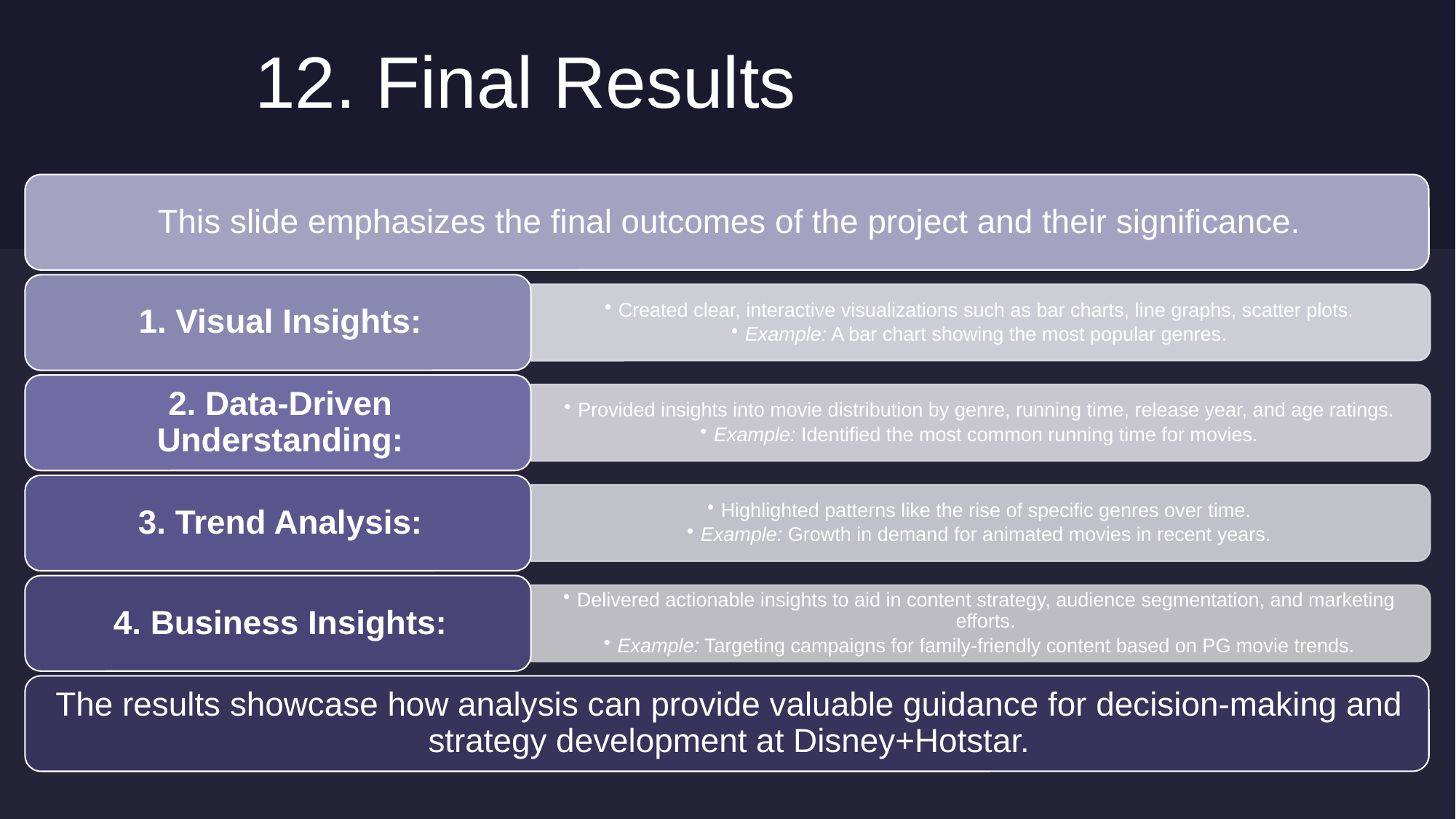

# 12. Final Results
This slide emphasizes the final outcomes of the project and their significance.
Created clear, interactive visualizations such as bar charts, line graphs, scatter plots.
Example: A bar chart showing the most popular genres.
1. Visual Insights:
Provided insights into movie distribution by genre, running time, release year, and age ratings.
Example: Identified the most common running time for movies.
2. Data-Driven Understanding:
Highlighted patterns like the rise of specific genres over time.
Example: Growth in demand for animated movies in recent years.
3. Trend Analysis:
Delivered actionable insights to aid in content strategy, audience segmentation, and marketing efforts.
Example: Targeting campaigns for family-friendly content based on PG movie trends.
4. Business Insights:
The results showcase how analysis can provide valuable guidance for decision-making and strategy development at Disney+Hotstar.